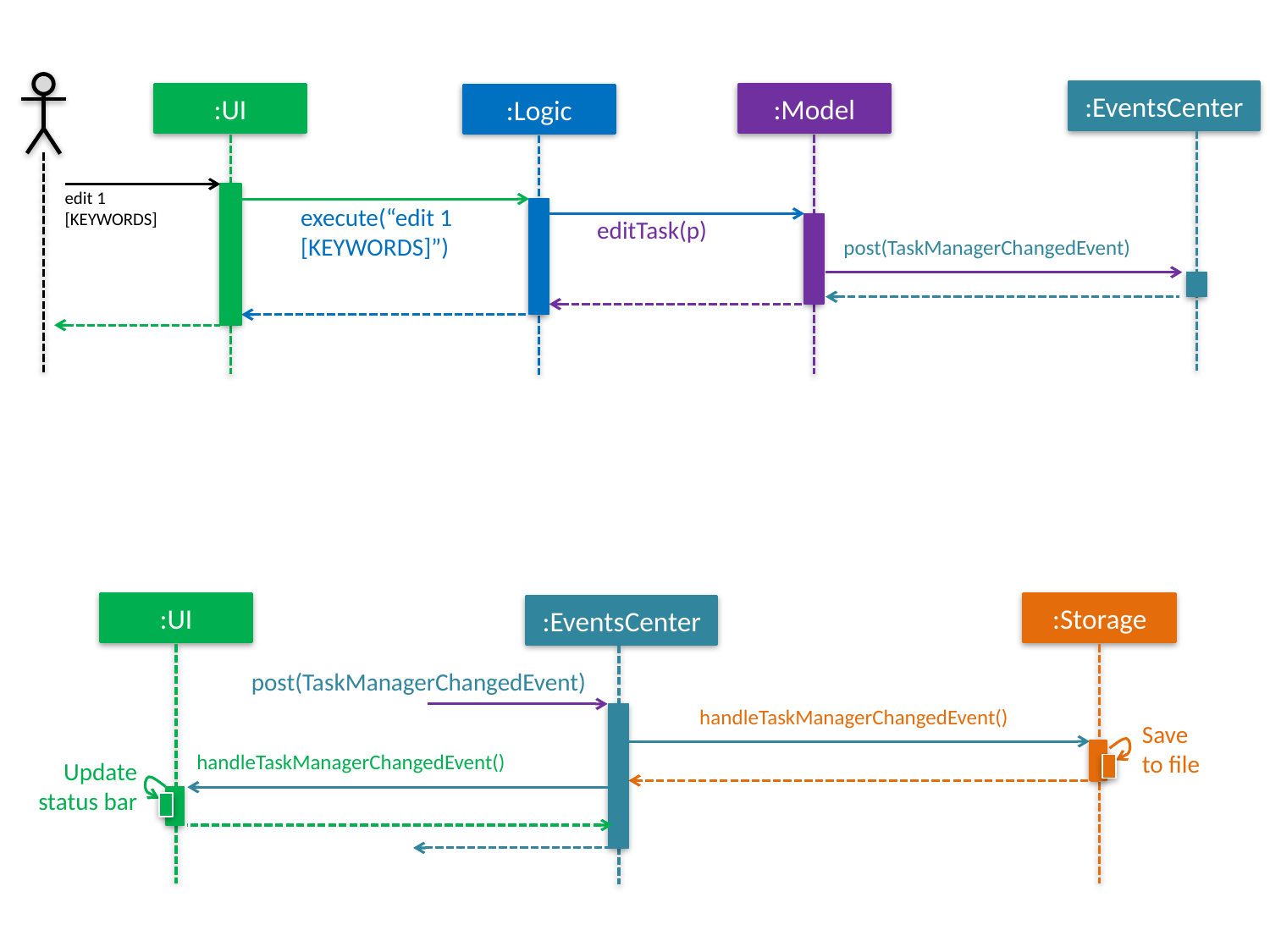

:EventsCenter
:UI
:Model
:Logic

edit 1
[KEYWORDS]

execute(“edit 1 [KEYWORDS]”)

editTask(p)
post(TaskManagerChangedEvent)

:UI
:Storage
:EventsCenter
post(TaskManagerChangedEvent)
handleTaskManagerChangedEvent()

Save
to file

handleTaskManagerChangedEvent()
Update status bar